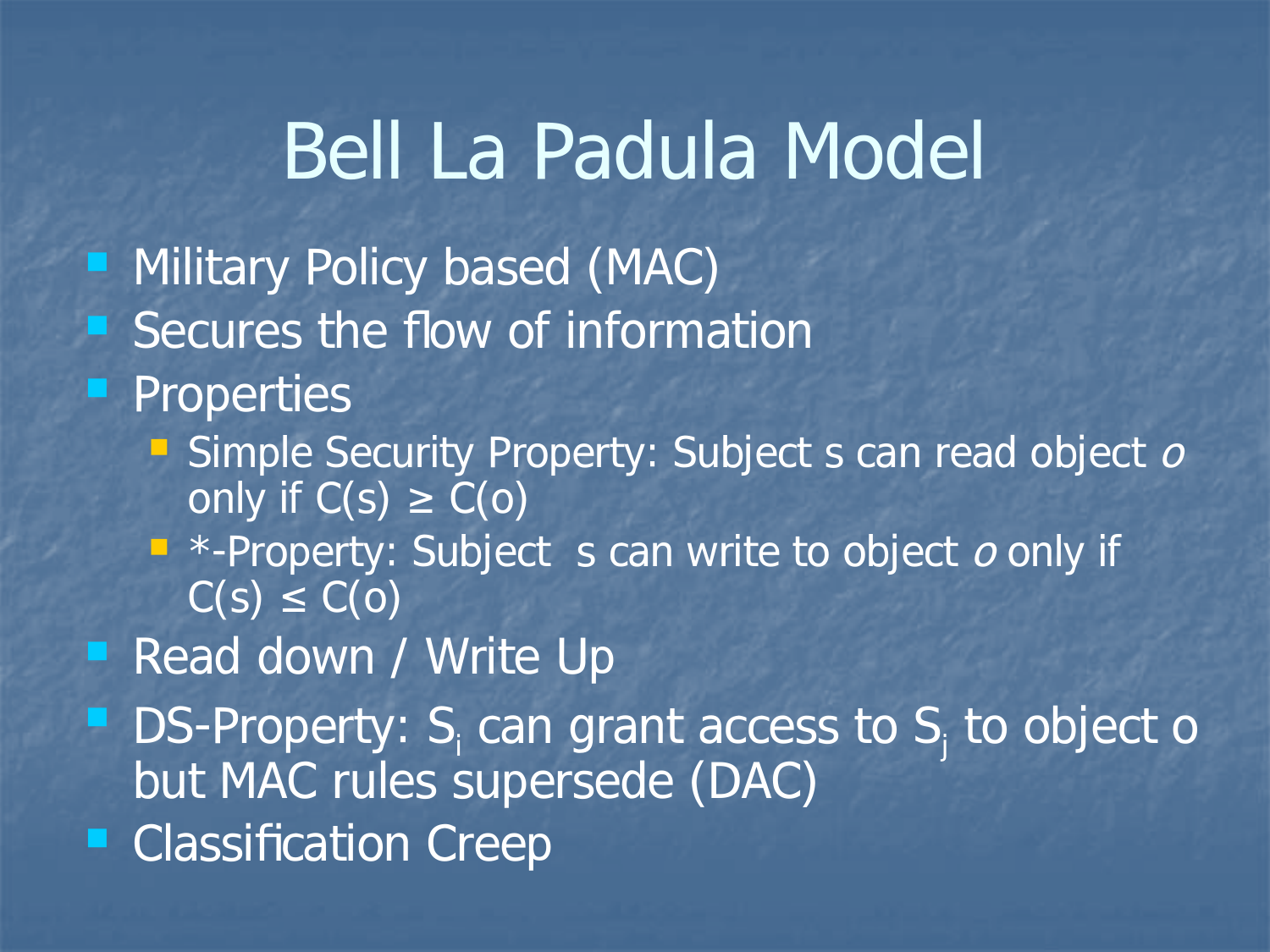

# Bell La Padula Model
Military Policy based (MAC)
Secures the flow of information
Properties
Simple Security Property: Subject s can read object o only if C(s) ≥ C(o)
*-Property: Subject  s can write to object o only if C(s) ≤ C(o)
Read down / Write Up
DS-Property: Si can grant access to Sj to object o but MAC rules supersede (DAC)
Classification Creep